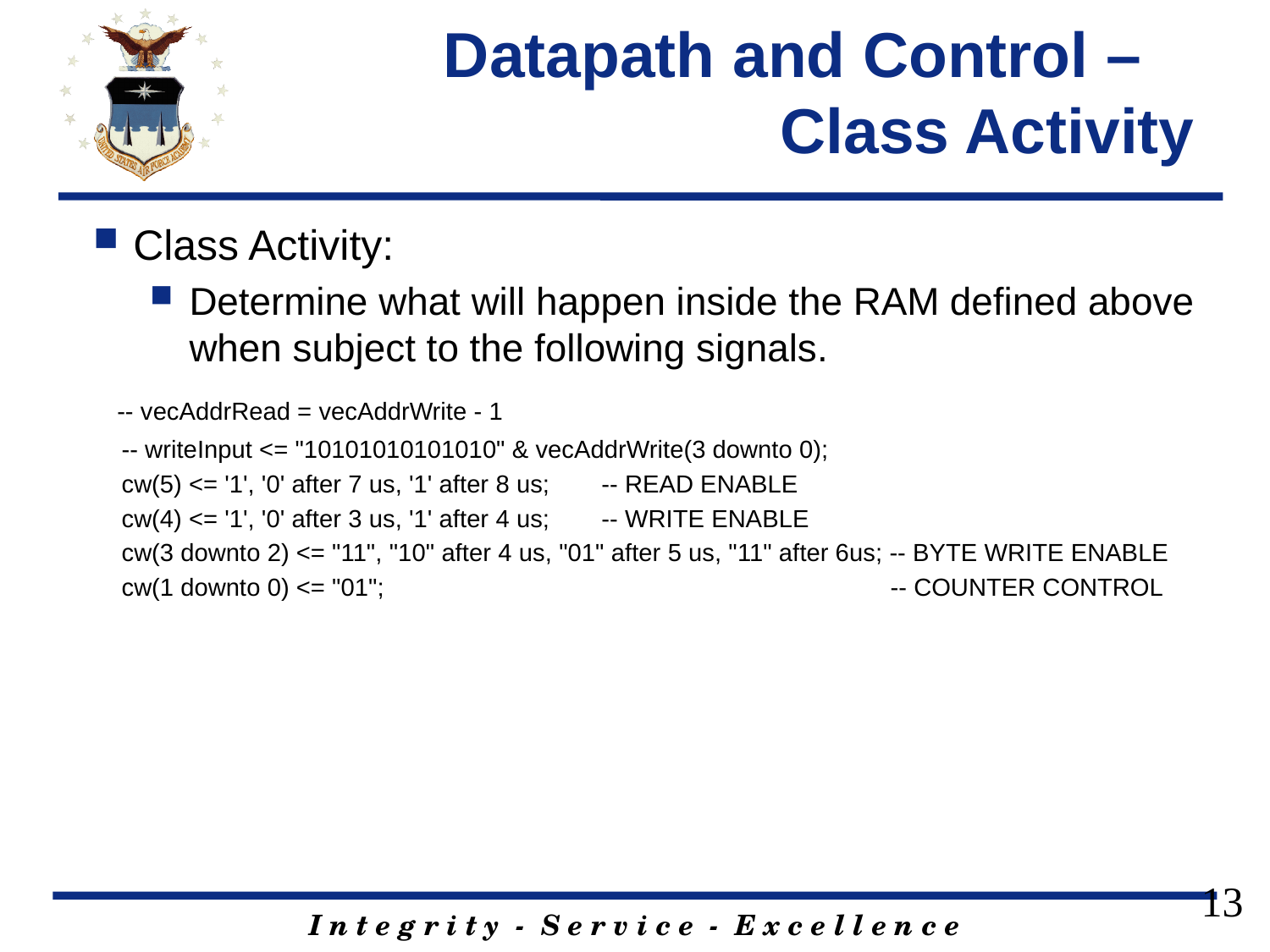

# Datapath and Control –    Class Activity
Class Activity:
Determine what will happen inside the RAM defined above when subject to the following signals.
  -- vecAddrRead = vecAddrWrite - 1
    -- writeInput <= "10101010101010" & vecAddrWrite(3 downto 0);
    cw(5) <= '1', '0' after 7 us, '1' after 8 us;	-- READ ENABLE
    cw(4) <= '1', '0' after 3 us, '1' after 4 us;	-- WRITE ENABLE
    cw(3 downto 2) <= "11", "10" after 4 us, "01" after 5 us, "11" after 6us; -- BYTE WRITE ENABLE
    cw(1 downto 0) <= "01";				     -- COUNTER CONTROL

13